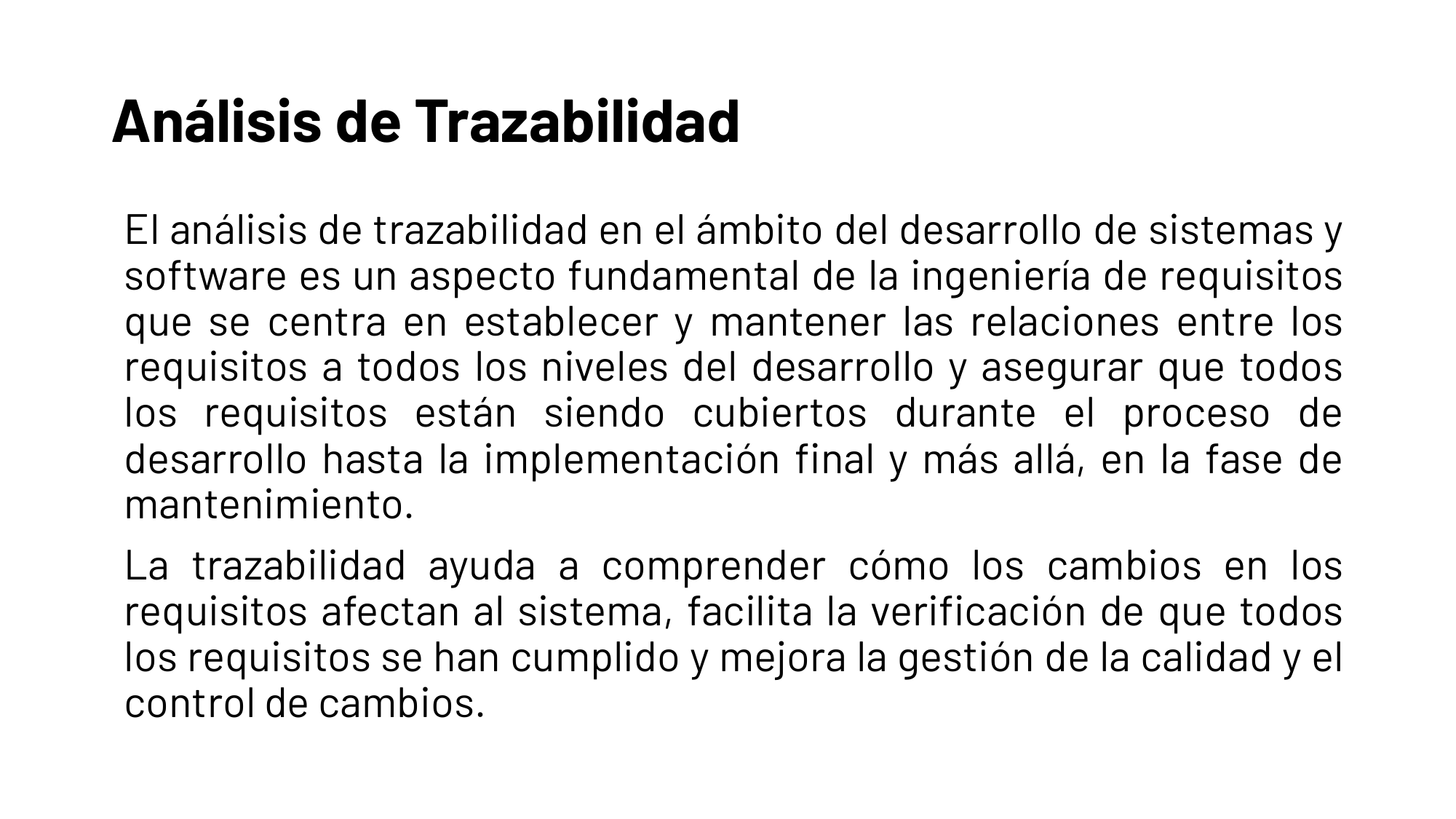

# Análisis de Trazabilidad
El análisis de trazabilidad en el ámbito del desarrollo de sistemas y software es un aspecto fundamental de la ingeniería de requisitos que se centra en establecer y mantener las relaciones entre los requisitos a todos los niveles del desarrollo y asegurar que todos los requisitos están siendo cubiertos durante el proceso de desarrollo hasta la implementación final y más allá, en la fase de mantenimiento.
La trazabilidad ayuda a comprender cómo los cambios en los requisitos afectan al sistema, facilita la verificación de que todos los requisitos se han cumplido y mejora la gestión de la calidad y el control de cambios.